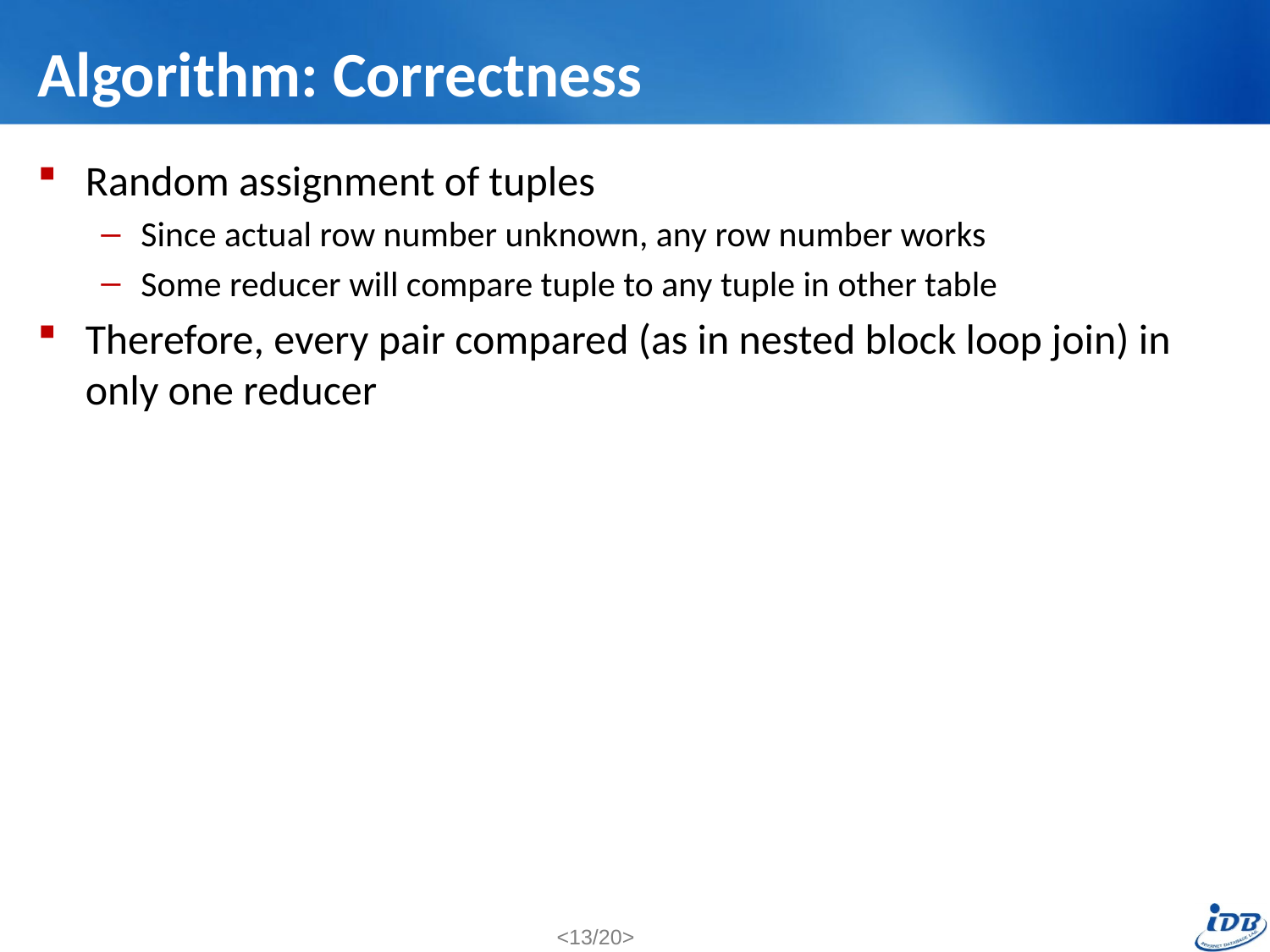

# Algorithm: Correctness
Random assignment of tuples
Since actual row number unknown, any row number works
Some reducer will compare tuple to any tuple in other table
Therefore, every pair compared (as in nested block loop join) in only one reducer